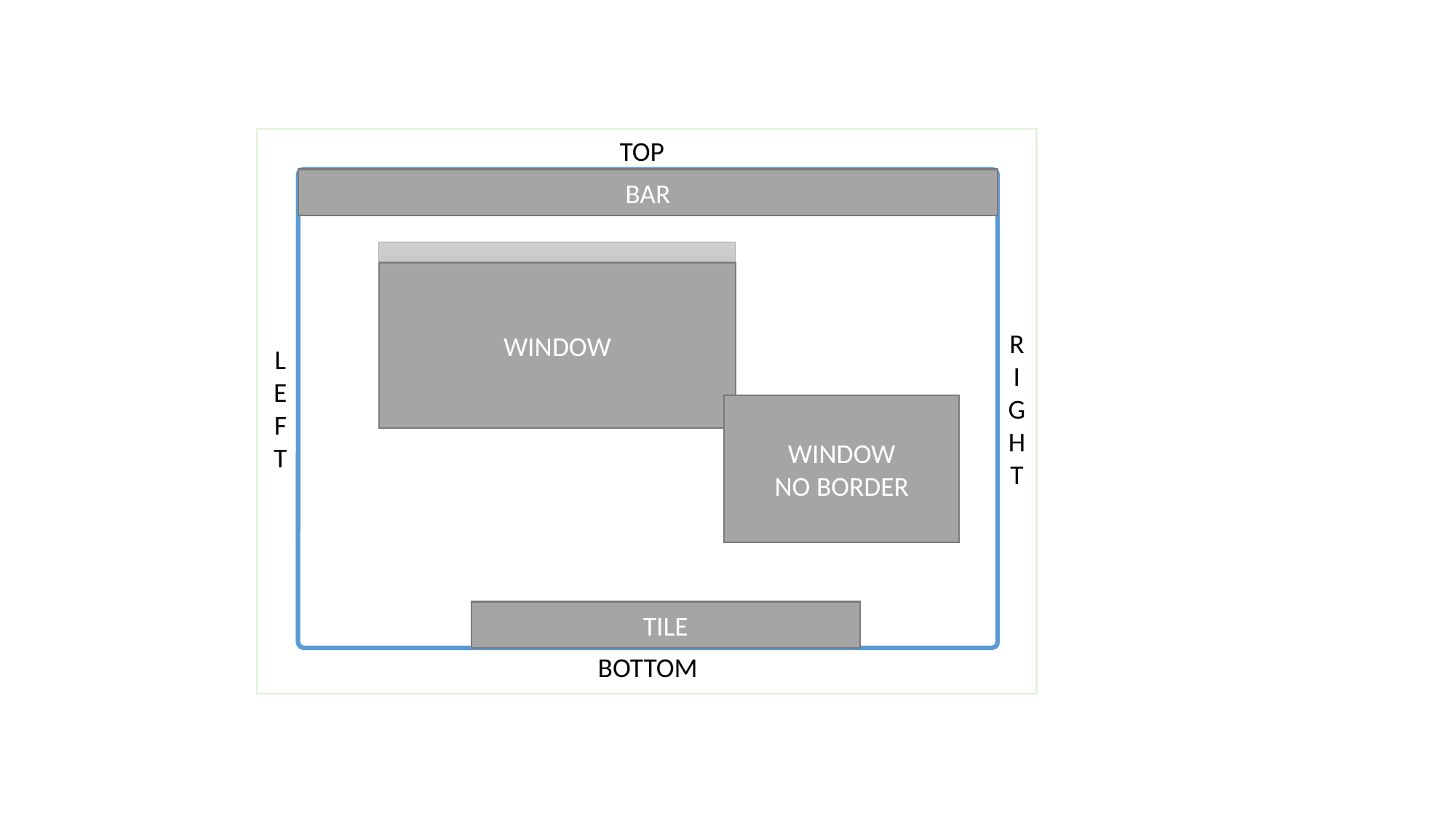

TOP

BAR

WINDOW
R
I
G
H
T
L
E
F
T
WINDOW
NO BORDER
TILE
BOTTOM